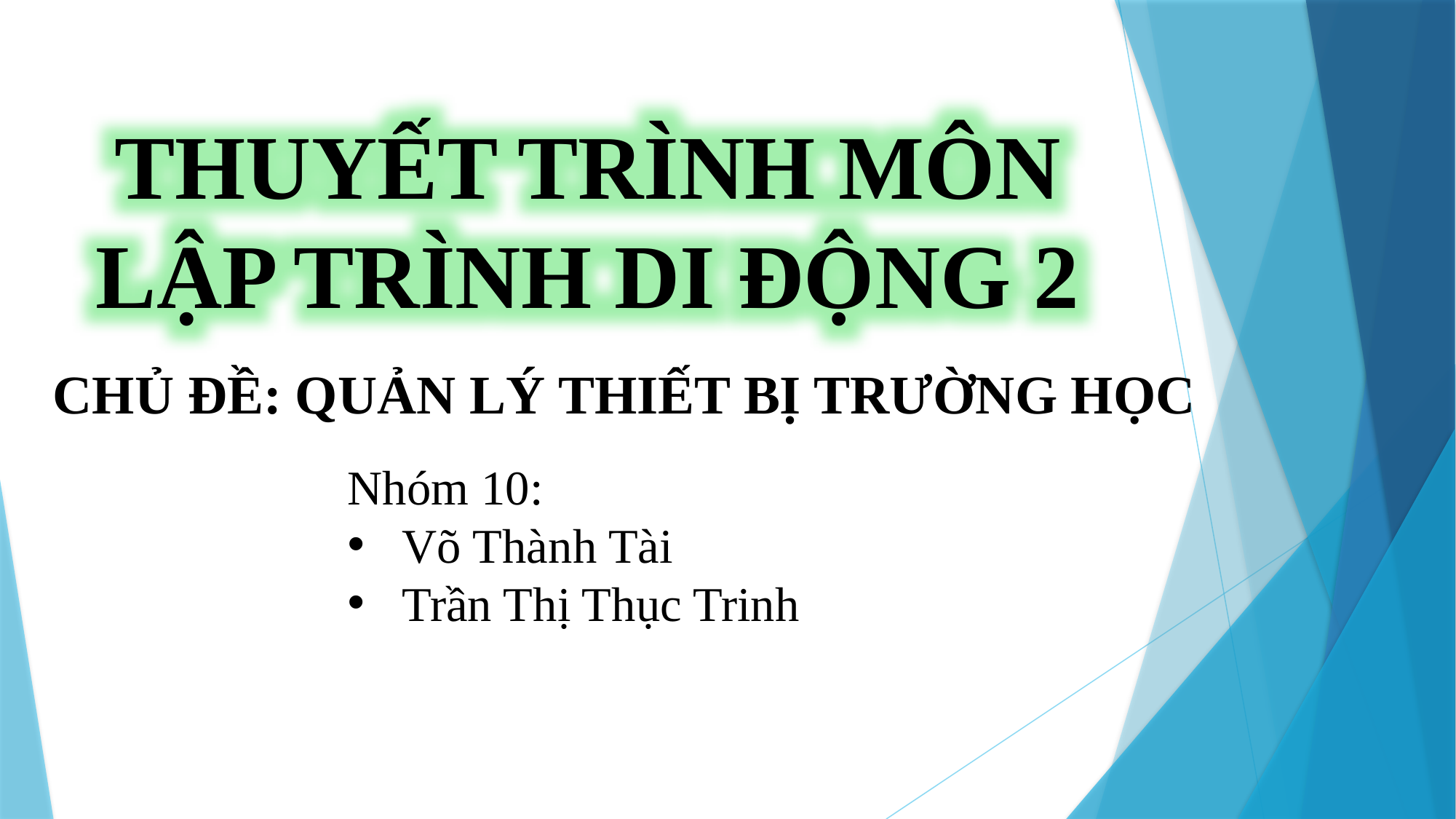

THUYẾT TRÌNH MÔN LẬP TRÌNH DI ĐỘNG 2
CHỦ ĐỀ: QUẢN LÝ THIẾT BỊ TRƯỜNG HỌC
Nhóm 10:
Võ Thành Tài
Trần Thị Thục Trinh